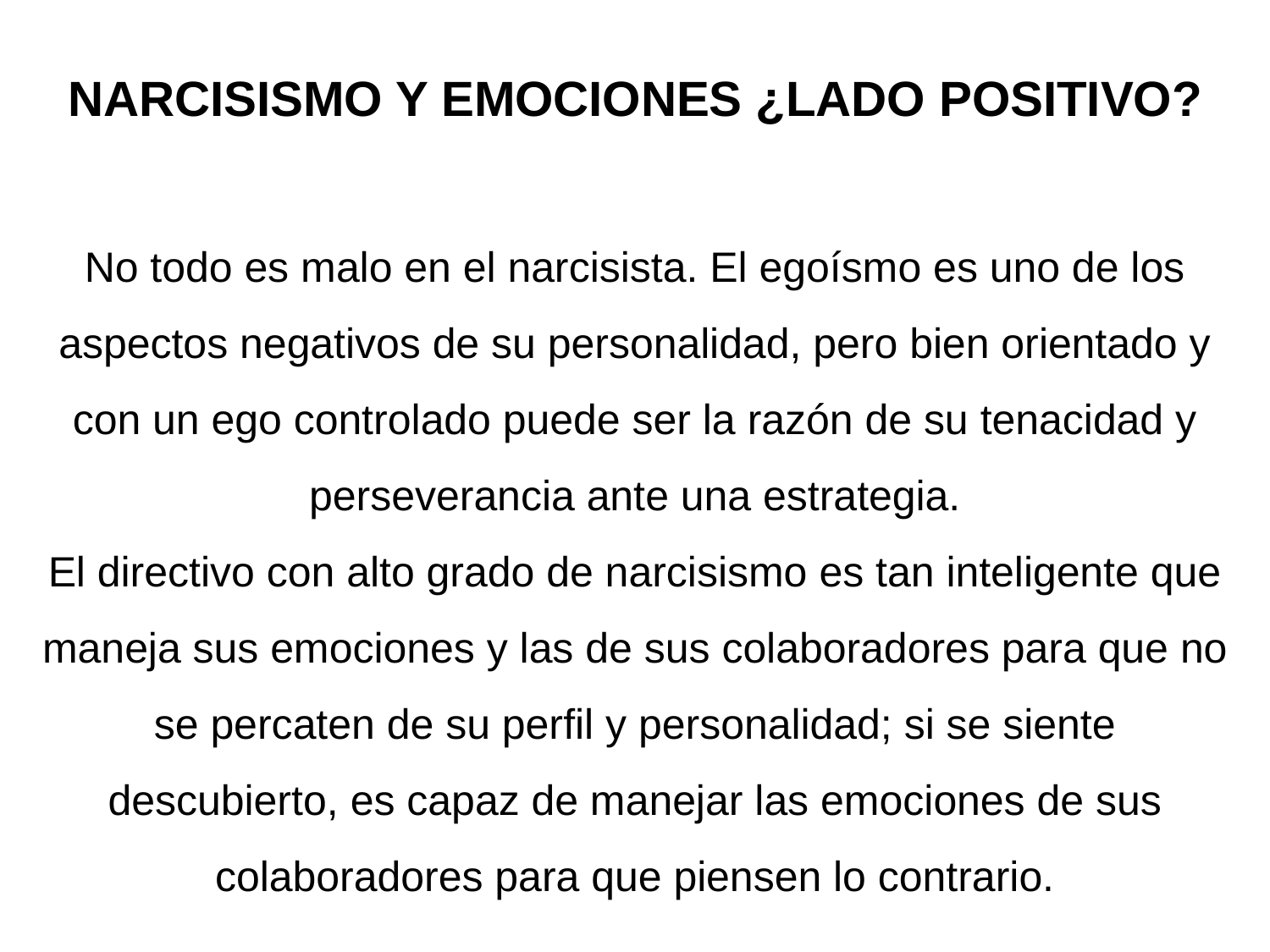

NARCISISMO Y EMOCIONES ¿LADO POSITIVO?

No todo es malo en el narcisista. El egoísmo es uno de los aspectos negativos de su personalidad, pero bien orientado y con un ego controlado puede ser la razón de su tenacidad y perseverancia ante una estrategia.
El directivo con alto grado de narcisismo es tan inteligente que maneja sus emociones y las de sus colaboradores para que no se percaten de su perfil y personalidad; si se siente descubierto, es capaz de manejar las emociones de sus colaboradores para que piensen lo contrario.